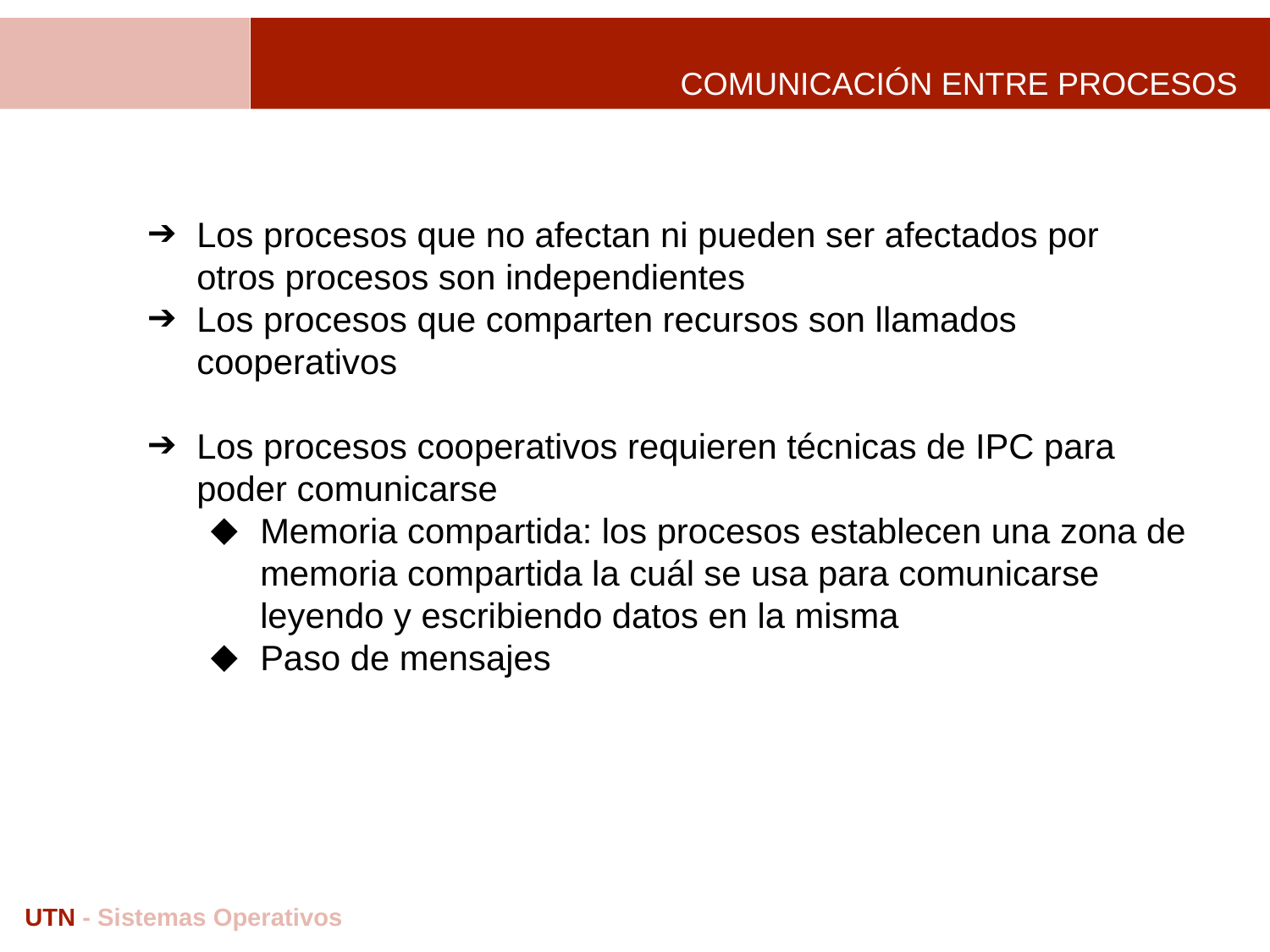

# COMUNICACIÓN ENTRE PROCESOS
Los procesos que no afectan ni pueden ser afectados por otros procesos son independientes
Los procesos que comparten recursos son llamados cooperativos

Los procesos cooperativos requieren técnicas de IPC para poder comunicarse
Memoria compartida: los procesos establecen una zona de memoria compartida la cuál se usa para comunicarse leyendo y escribiendo datos en la misma
Paso de mensajes
UTN - Sistemas Operativos